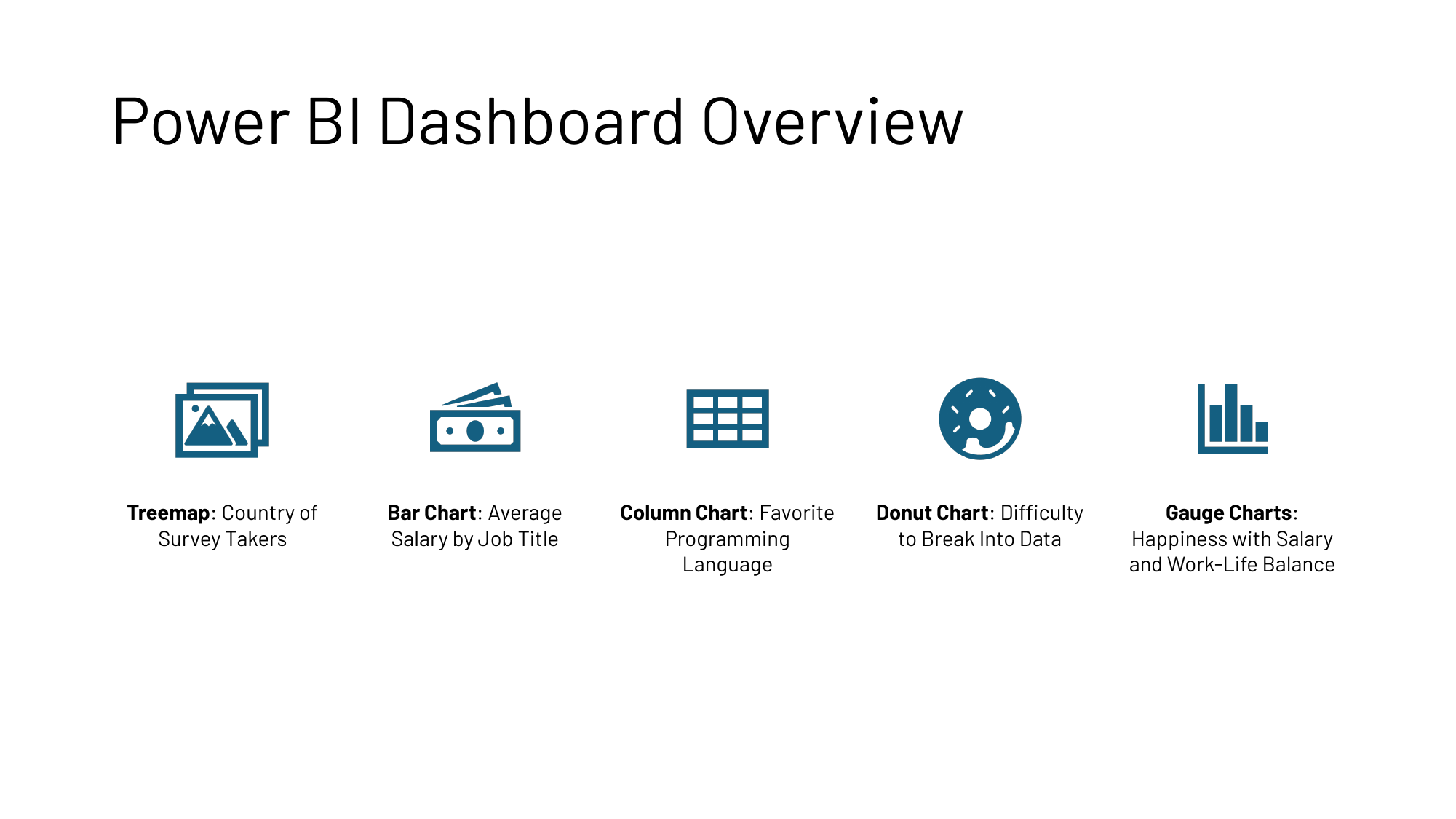

# Power BI Dashboard Overview
Treemap: Country of Survey Takers
Bar Chart: Average Salary by Job Title
Column Chart: Favorite Programming Language
Donut Chart: Difficulty to Break Into Data
Gauge Charts: Happiness with Salary and Work-Life Balance